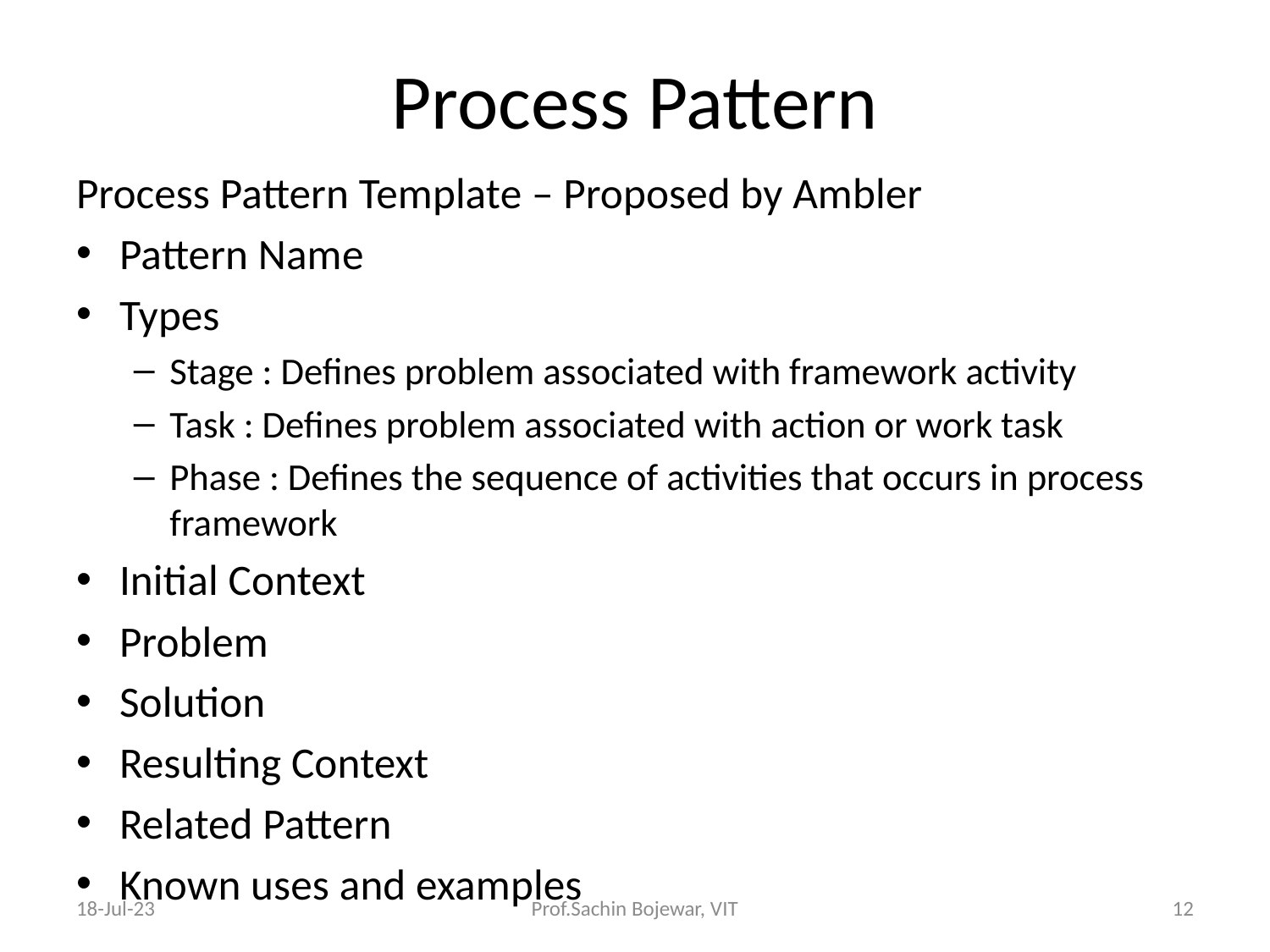

# Process Pattern
Process Pattern Template – Proposed by Ambler
Pattern Name
Types
Stage : Defines problem associated with framework activity
Task : Defines problem associated with action or work task
Phase : Defines the sequence of activities that occurs in process framework
Initial Context
Problem
Solution
Resulting Context
Related Pattern
Known uses and examples

18-Jul-23
Prof.Sachin Bojewar, VIT
12